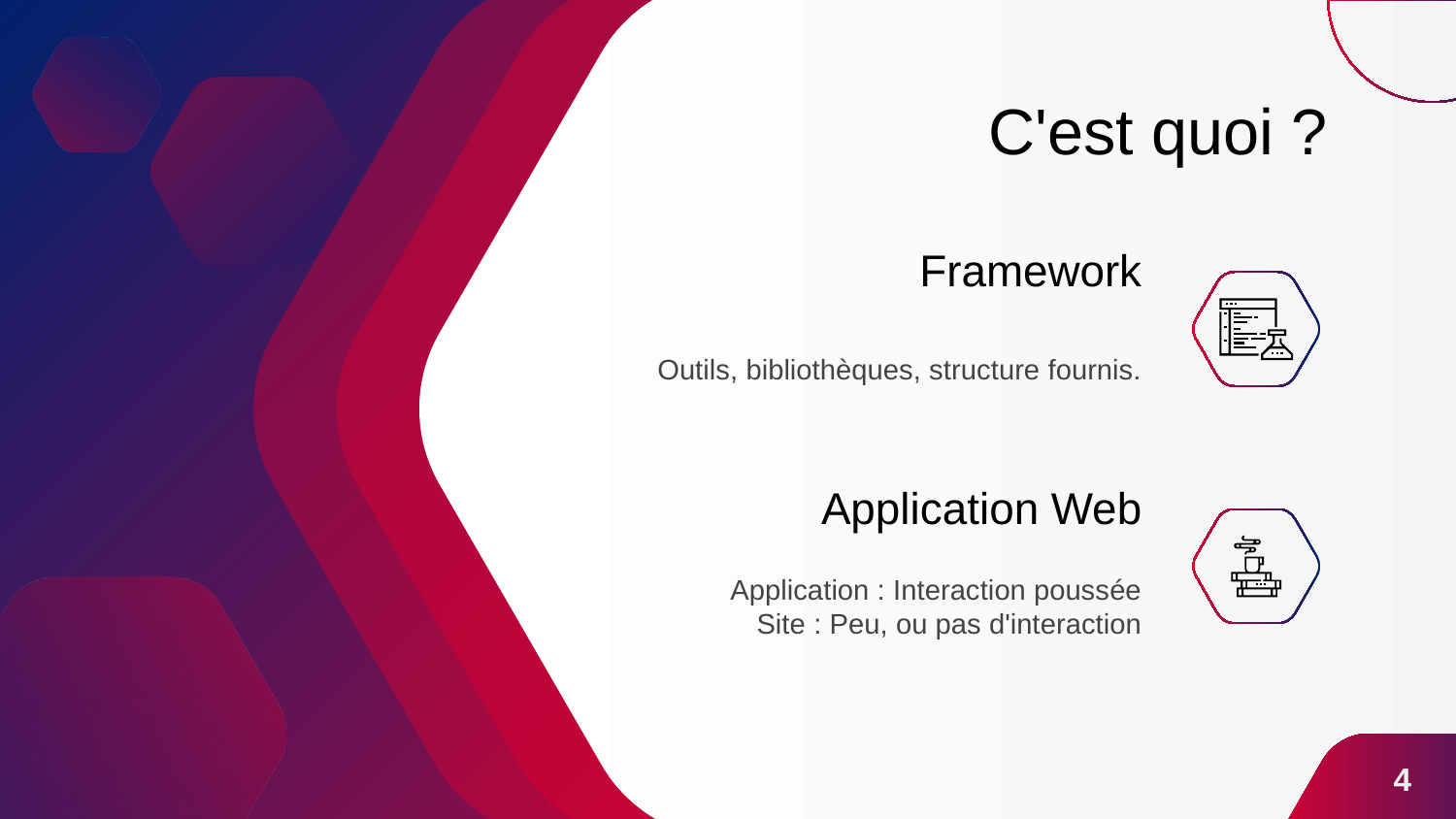

# C'est quoi ?
Framework

Outils, bibliothèques, structure fournis.
Application Web

Application : Interaction poussée
Site : Peu, ou pas d'interaction
4